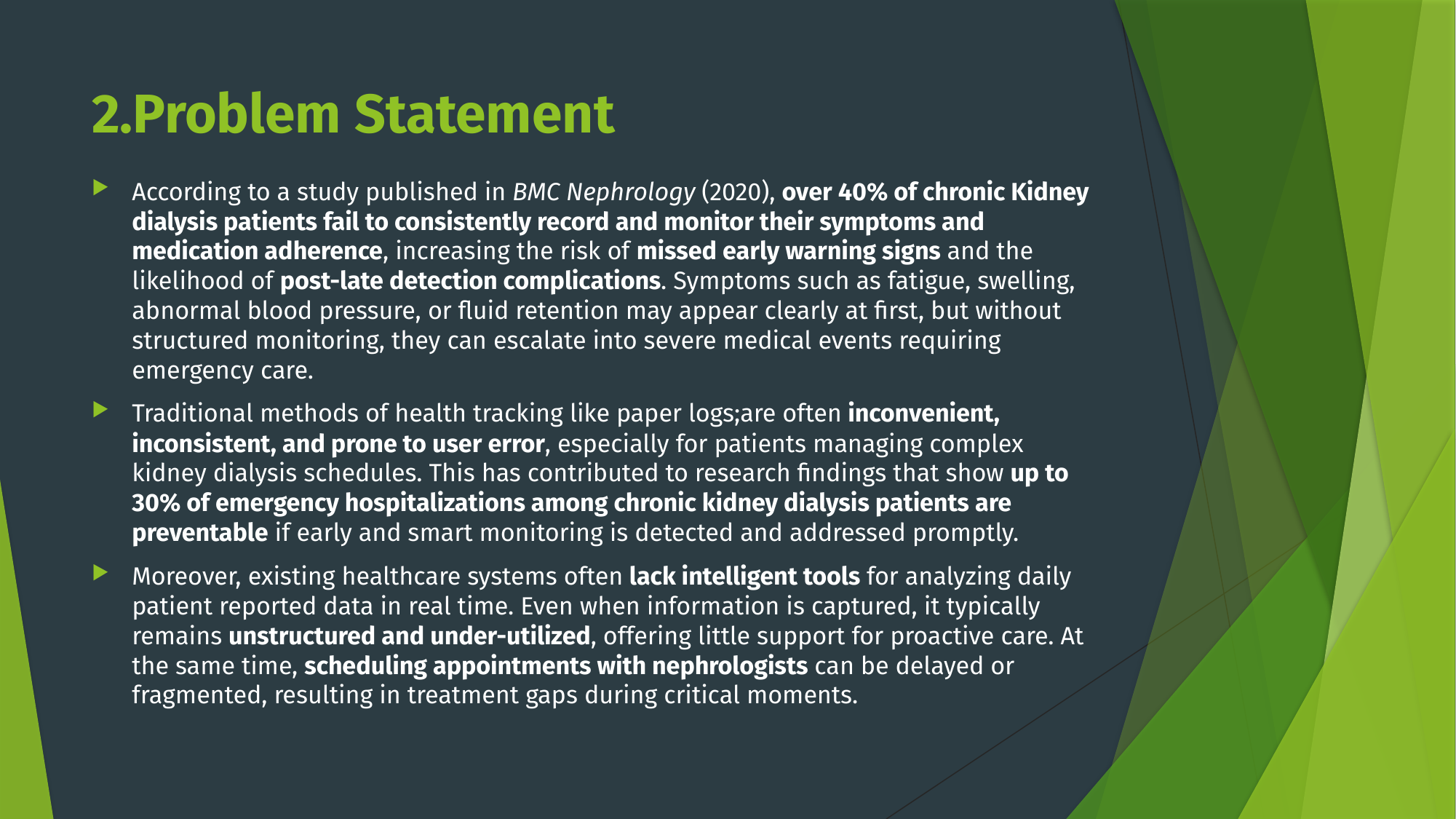

# 2.Problem Statement
According to a study published in BMC Nephrology (2020), over 40% of chronic Kidney dialysis patients fail to consistently record and monitor their symptoms and medication adherence, increasing the risk of missed early warning signs and the likelihood of post-late detection complications. Symptoms such as fatigue, swelling, abnormal blood pressure, or fluid retention may appear clearly at first, but without structured monitoring, they can escalate into severe medical events requiring emergency care.
Traditional methods of health tracking like paper logs;are often inconvenient, inconsistent, and prone to user error, especially for patients managing complex kidney dialysis schedules. This has contributed to research findings that show up to 30% of emergency hospitalizations among chronic kidney dialysis patients are preventable if early and smart monitoring is detected and addressed promptly.
Moreover, existing healthcare systems often lack intelligent tools for analyzing daily patient reported data in real time. Even when information is captured, it typically remains unstructured and under-utilized, offering little support for proactive care. At the same time, scheduling appointments with nephrologists can be delayed or fragmented, resulting in treatment gaps during critical moments.